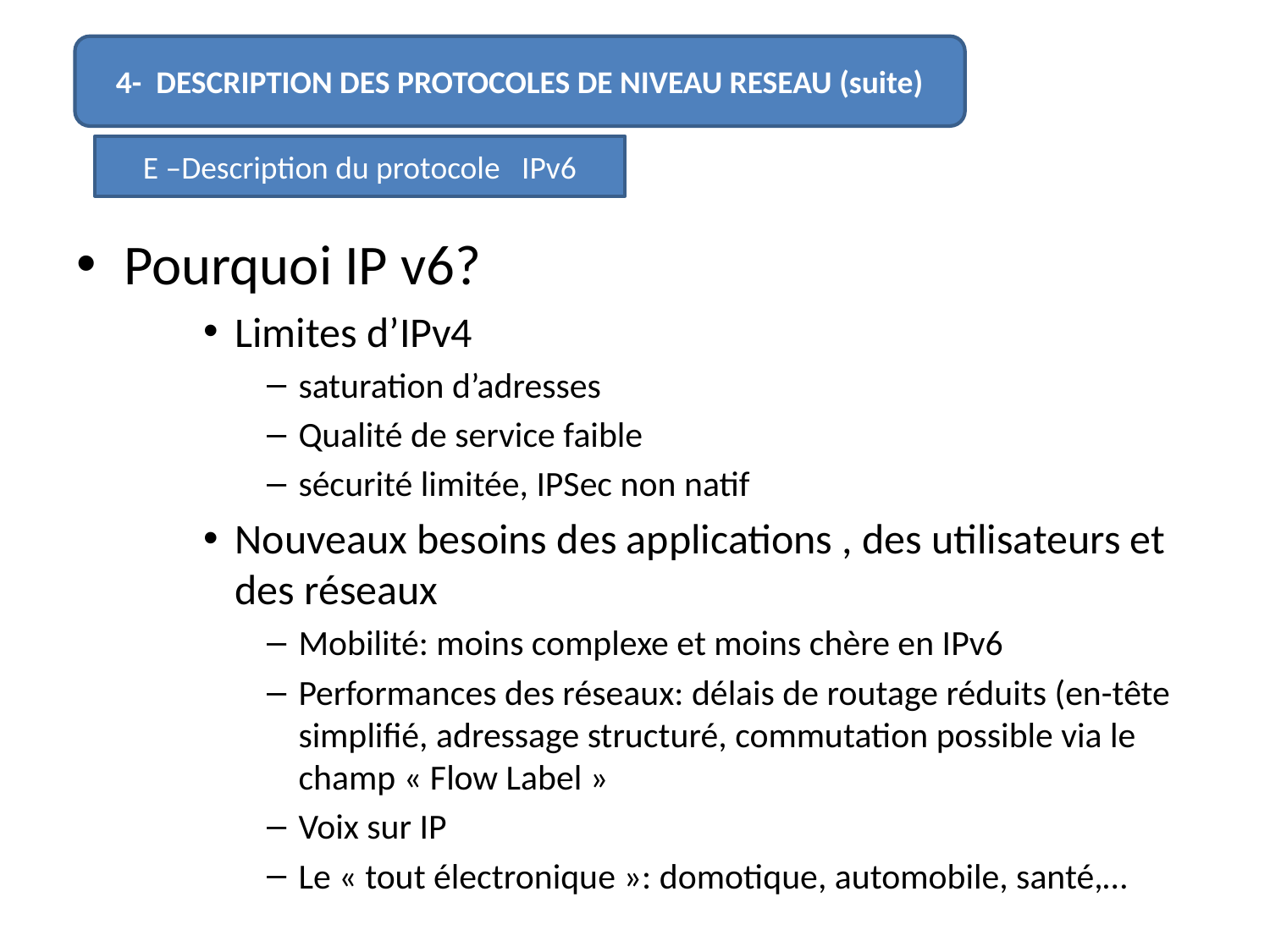

4-  DESCRIPTION DES PROTOCOLES DE NIVEAU RESEAU (suite)
#
E –Description du protocole   IPv6
Pourquoi IP v6?
Limites d’IPv4
saturation d’adresses
Qualité de service faible
sécurité limitée, IPSec non natif
Nouveaux besoins des applications , des utilisateurs et des réseaux
Mobilité: moins complexe et moins chère en IPv6
Performances des réseaux: délais de routage réduits (en-tête simplifié, adressage structuré, commutation possible via le champ « Flow Label »
Voix sur IP
Le « tout électronique »: domotique, automobile, santé,…